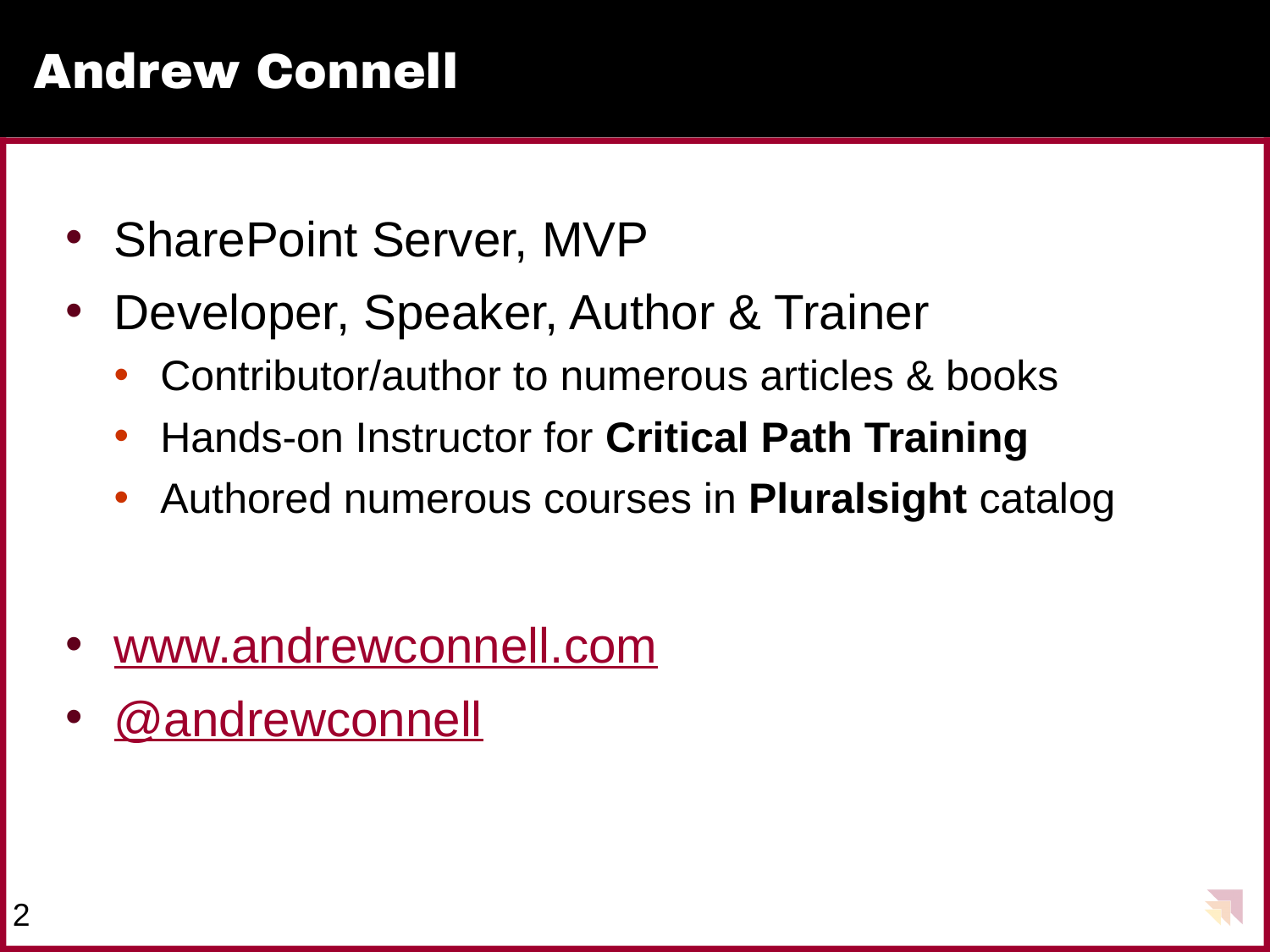

# Andrew Connell
SharePoint Server, MVP
Developer, Speaker, Author & Trainer
Contributor/author to numerous articles & books
Hands-on Instructor for Critical Path Training
Authored numerous courses in Pluralsight catalog

www.andrewconnell.com
@andrewconnell
2